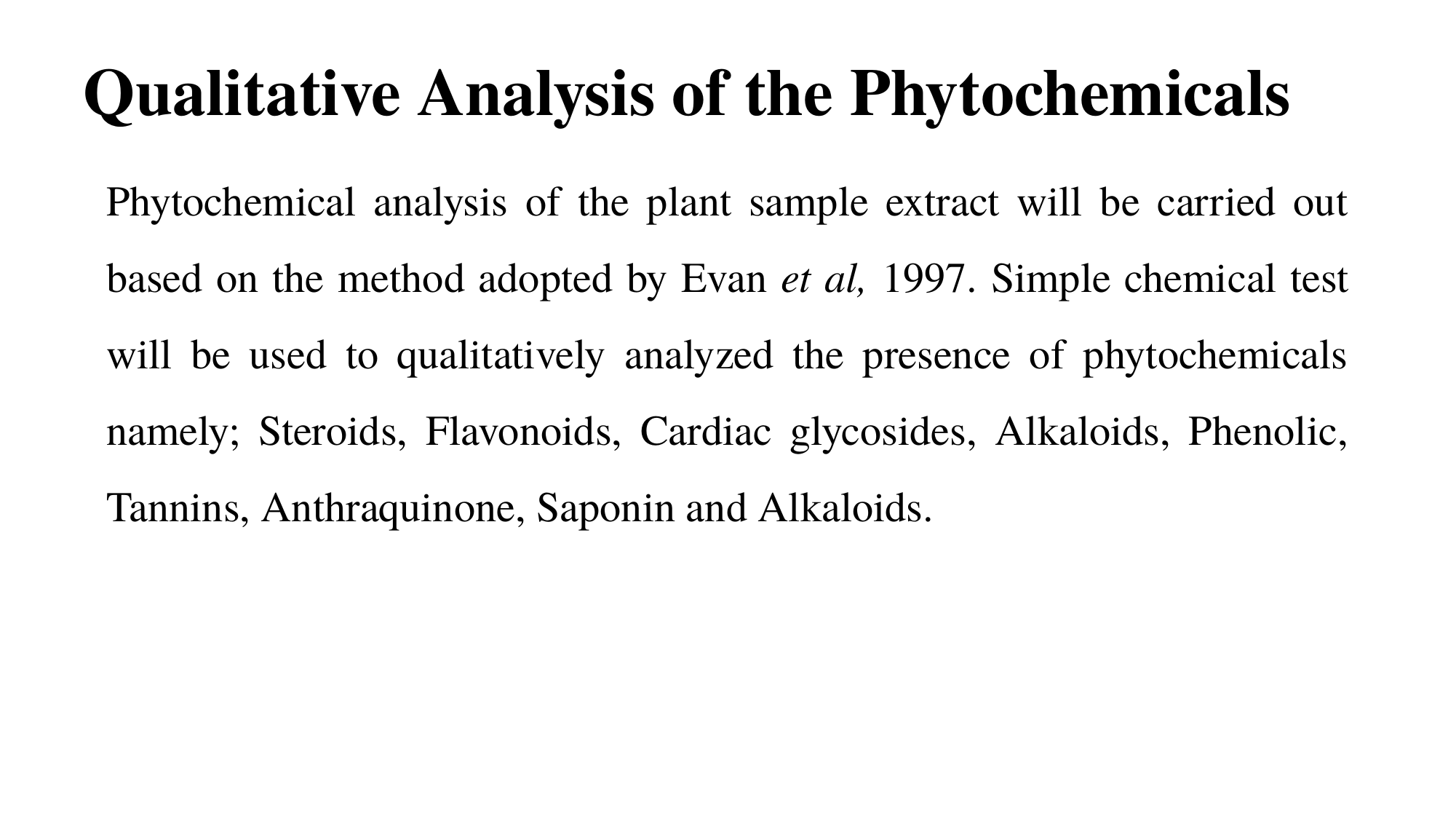

# Qualitative Analysis of the Phytochemicals
Phytochemical analysis of the plant sample extract will be carried out based on the method adopted by Evan et al, 1997. Simple chemical test will be used to qualitatively analyzed the presence of phytochemicals namely; Steroids, Flavonoids, Cardiac glycosides, Alkaloids, Phenolic, Tannins, Anthraquinone, Saponin and Alkaloids.